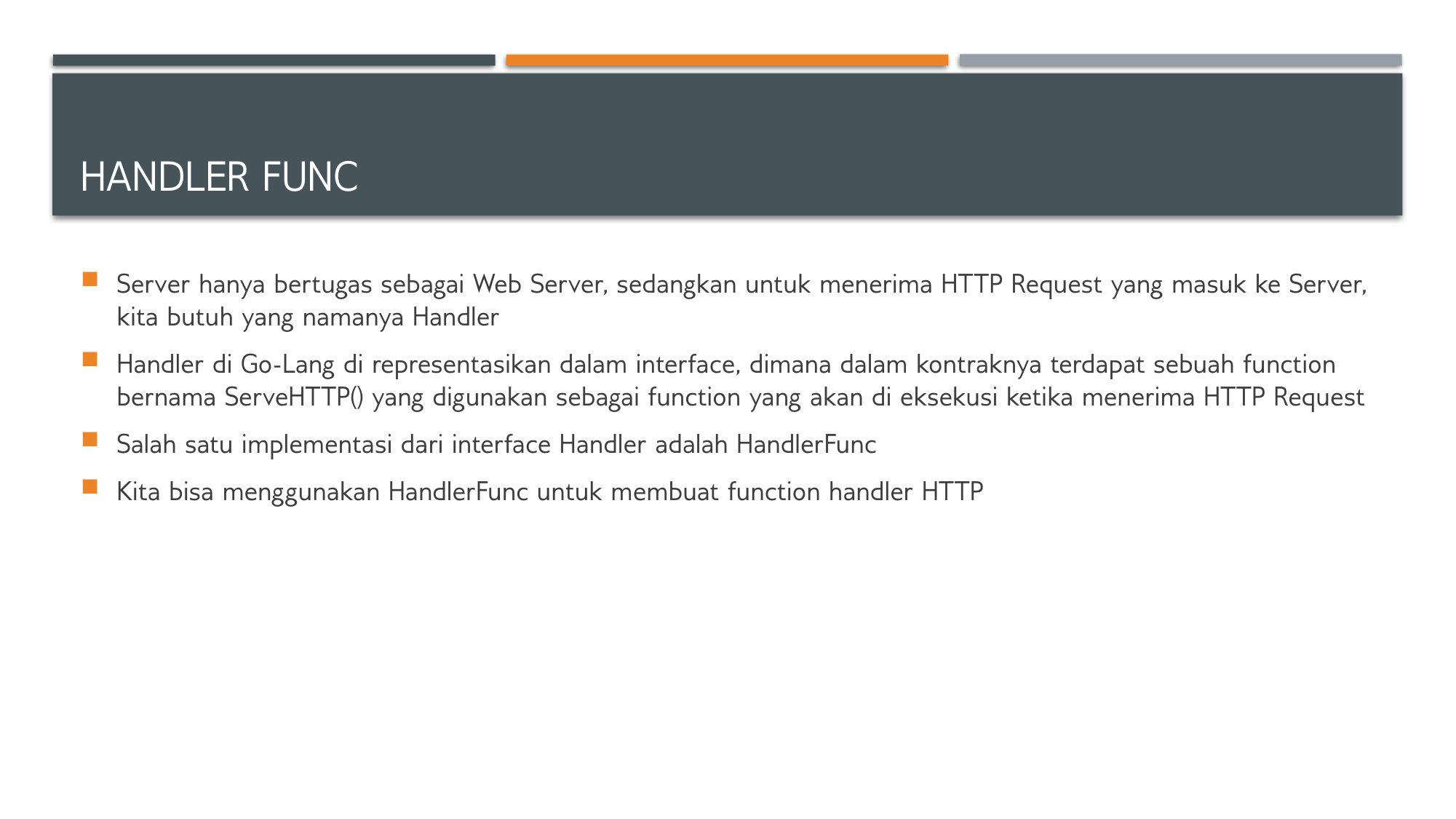

# HANDLER FUNC
Server hanya bertugas sebagai Web Server, sedangkan untuk menerima HTTP Request yang masuk ke Server, kita butuh yang namanya Handler
Handler di Go-Lang di representasikan dalam interface, dimana dalam kontraknya terdapat sebuah function bernama ServeHTTP() yang digunakan sebagai function yang akan di eksekusi ketika menerima HTTP Request
Salah satu implementasi dari interface Handler adalah HandlerFunc
Kita bisa menggunakan HandlerFunc untuk membuat function handler HTTP